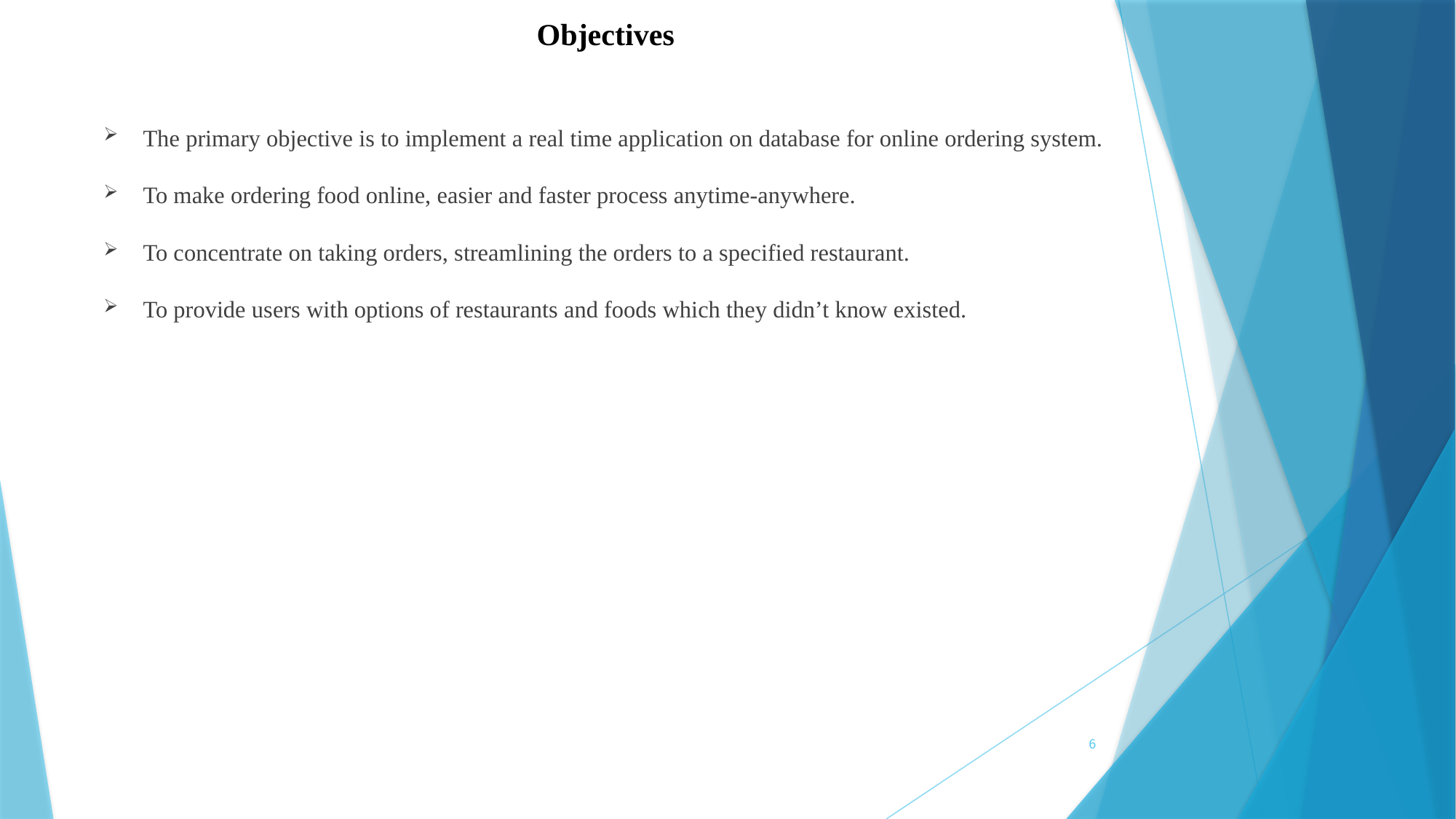

Objectives

The primary objective is to implement a real time application on database for online ordering system.
To make ordering food online, easier and faster process anytime-anywhere.
To concentrate on taking orders, streamlining the orders to a specified restaurant.
To provide users with options of restaurants and foods which they didn’t know existed.

6